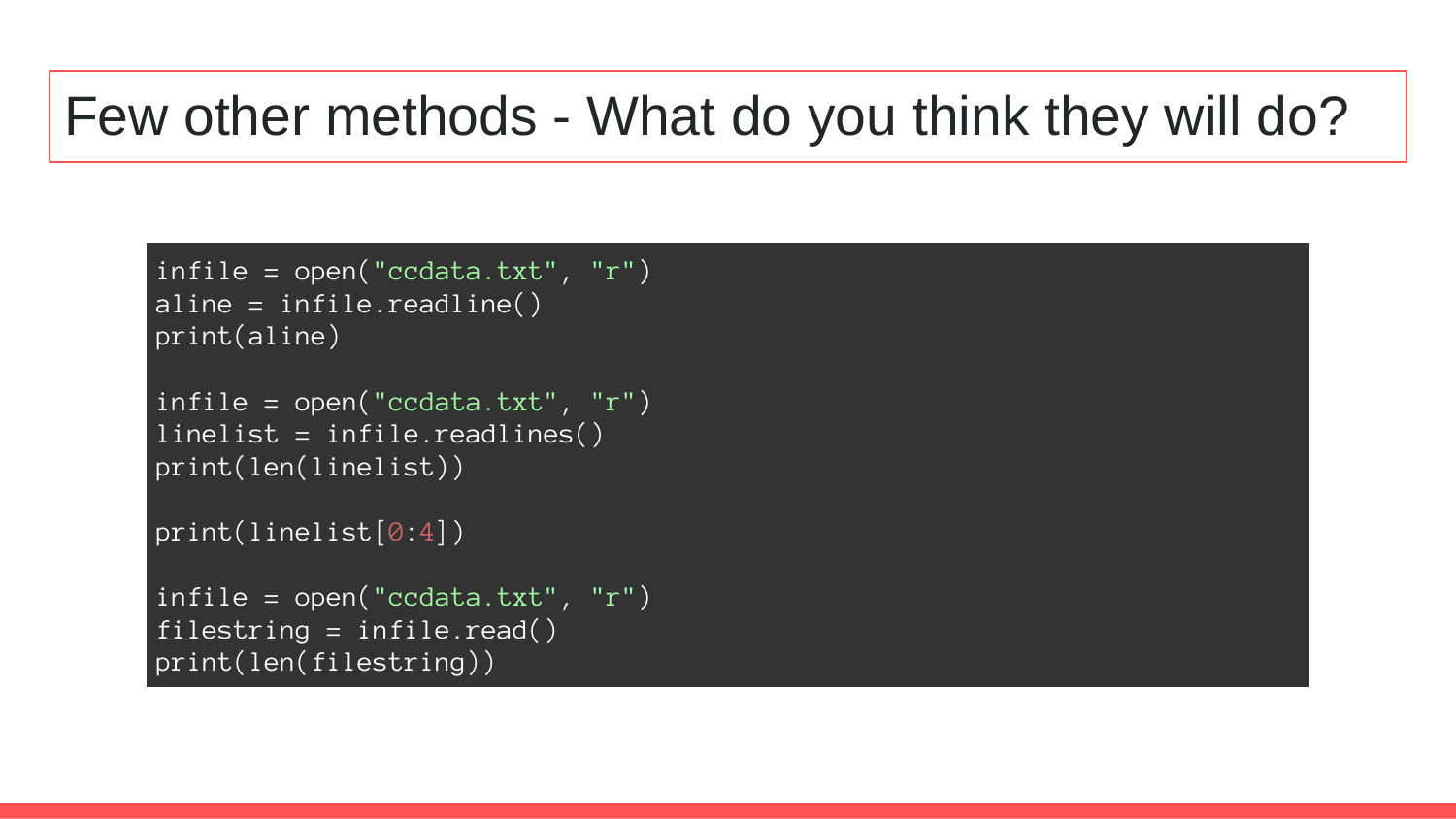

# Few other methods - What do you think they will do?

| infile = open("ccdata.txt", "r") aline = infile.readline() print(aline) infile = open("ccdata.txt", "r") linelist = infile.readlines() print(len(linelist)) print(linelist[0:4]) infile = open("ccdata.txt", "r") filestring = infile.read() print(len(filestring)) |
| --- |